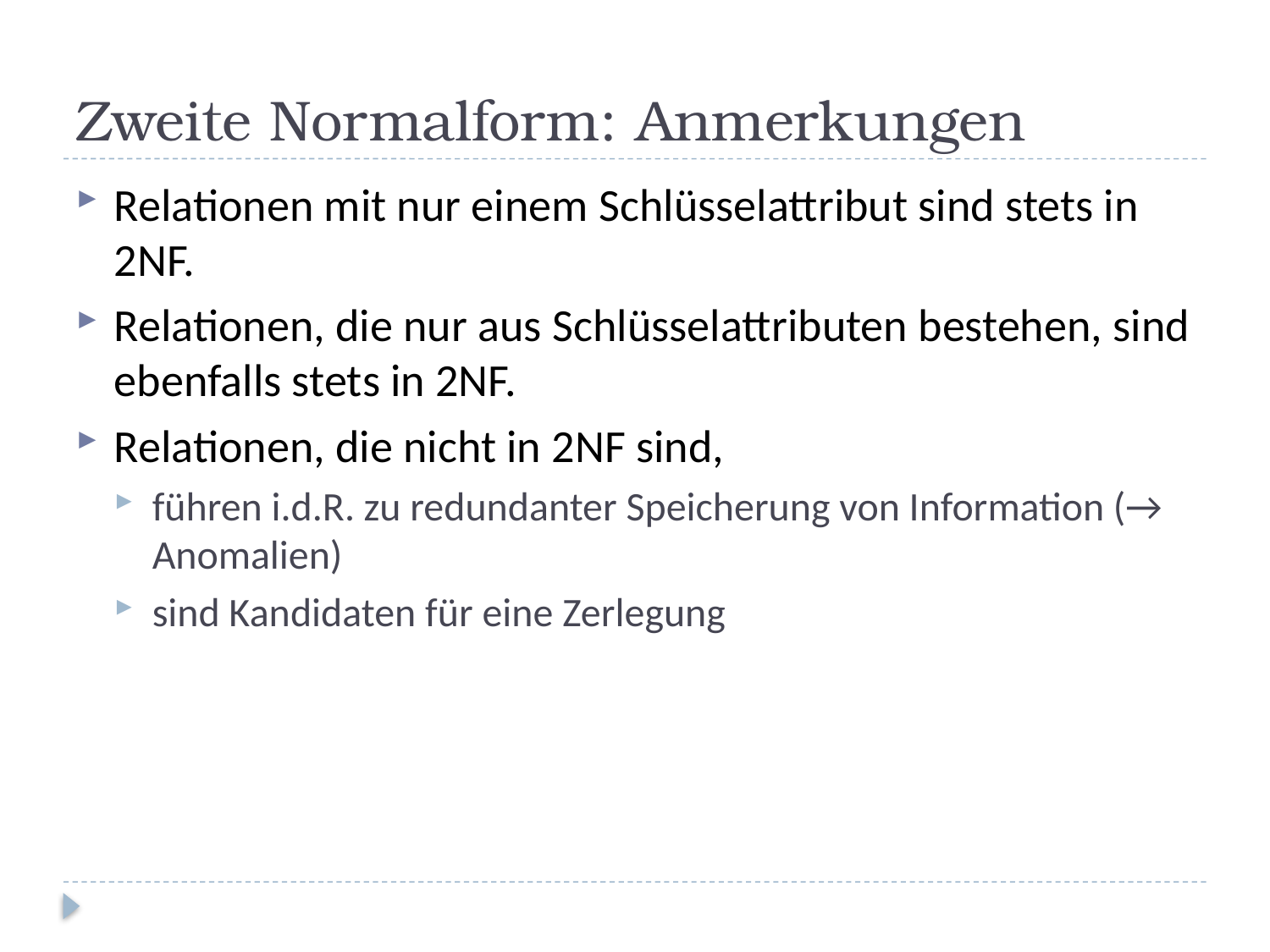

# Zweite Normalform: Anmerkungen
Relationen mit nur einem Schlüsselattribut sind stets in 2NF.
Relationen, die nur aus Schlüsselattributen bestehen, sind ebenfalls stets in 2NF.
Relationen, die nicht in 2NF sind,
führen i.d.R. zu redundanter Speicherung von Information (→ Anomalien)
sind Kandidaten für eine Zerlegung